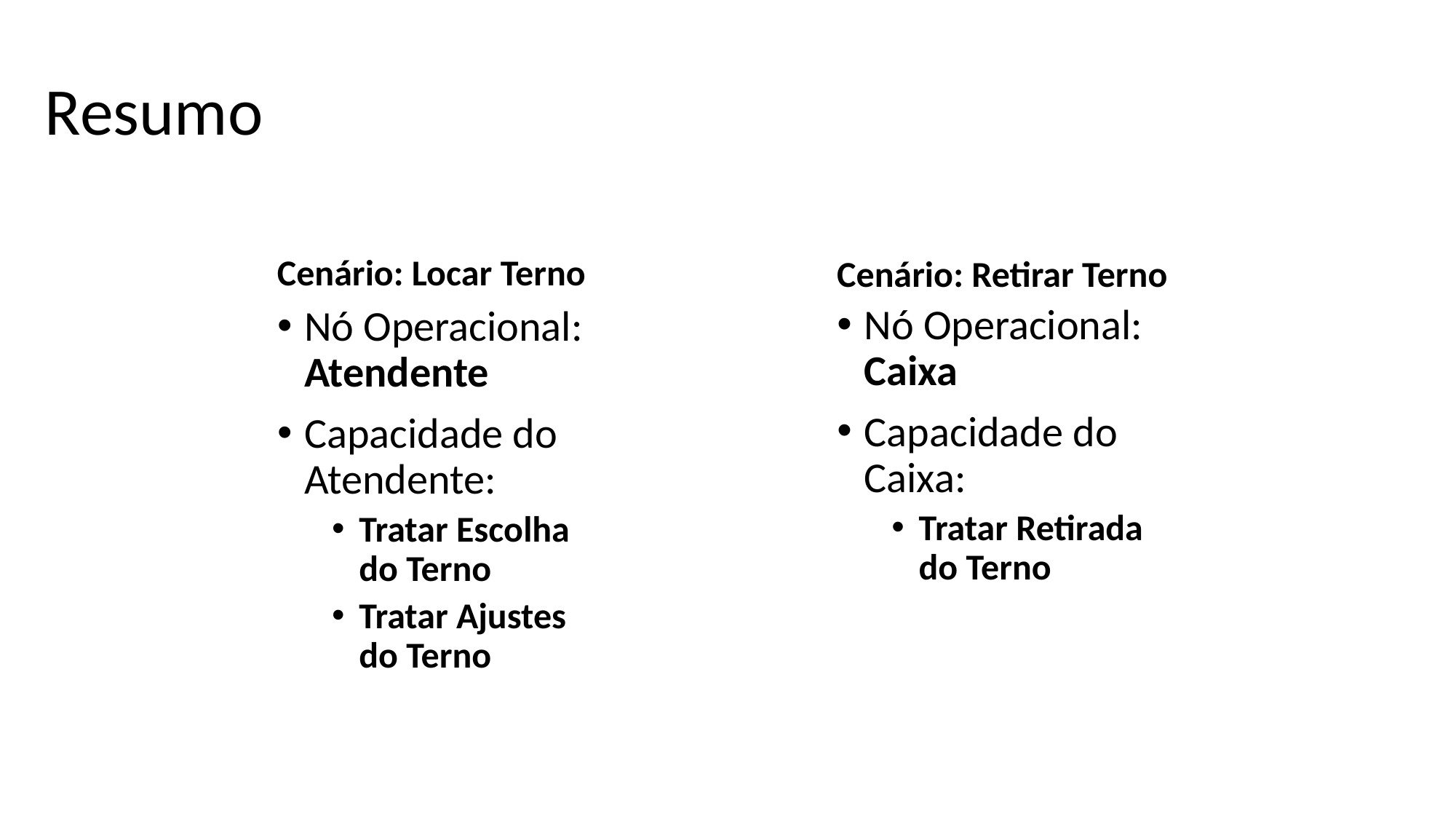

Resumo
Cenário: Locar Terno

Cenário: Retirar Terno
Nó Operacional: Caixa
Capacidade do Caixa:
Tratar Retirada do Terno

Nó Operacional: Atendente
Capacidade do Atendente:
Tratar Escolha do Terno
Tratar Ajustes do Terno